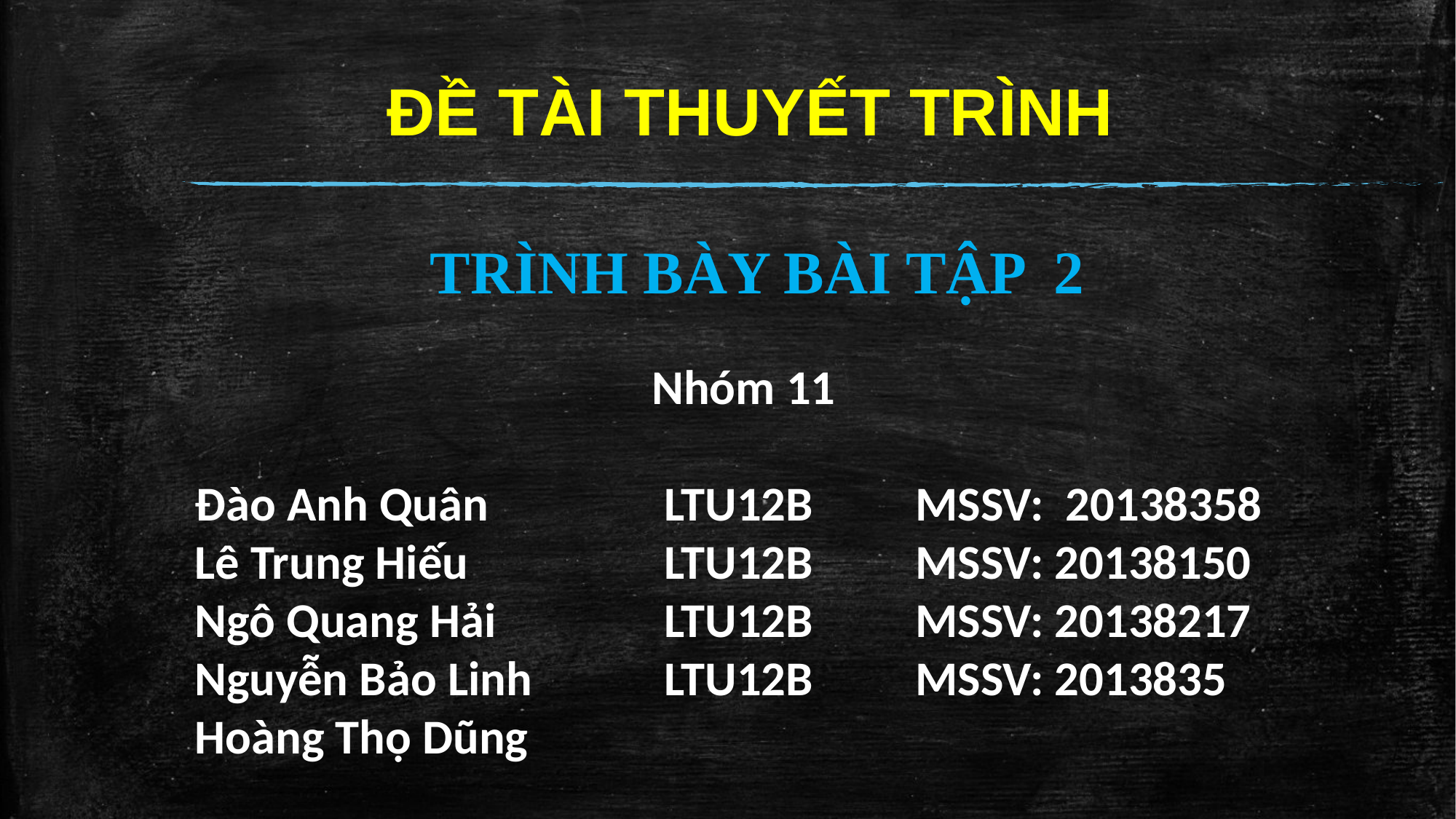

ĐỀ TÀI THUYẾT TRÌNH
TRÌNH BÀY BÀI TẬP  2
Nhóm 11

Đào Anh Quân		   LTU12B	      MSSV:  20138358
Lê Trung Hiếu 		   LTU12B 	      MSSV: 20138150
Ngô Quang Hải 	 	   LTU12B 	      MSSV: 20138217
Nguyễn Bảo Linh	   LTU12B	      MSSV: 2013835
Hoàng Thọ Dũng